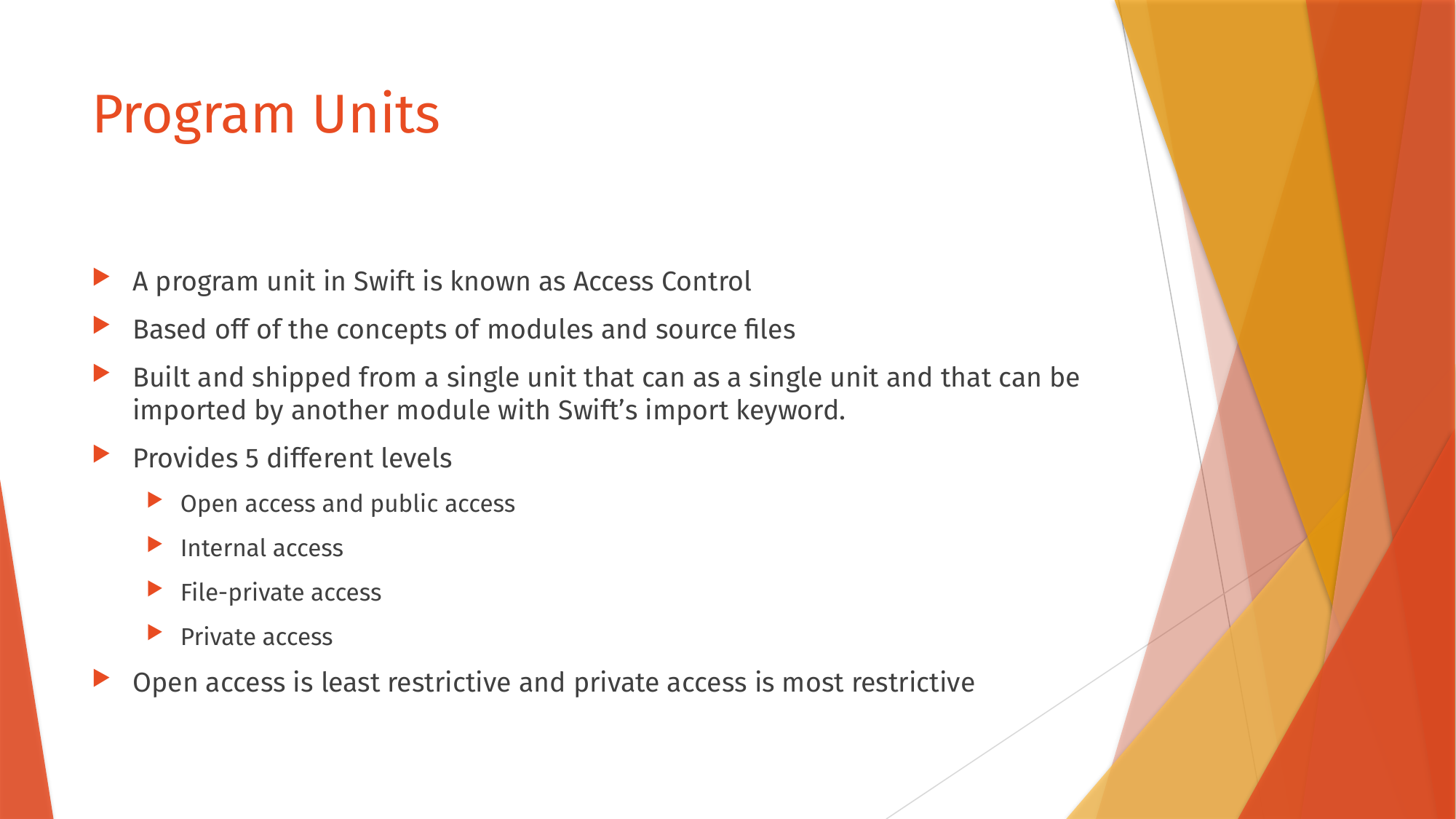

# Program Units
A program unit in Swift is known as Access Control
Based off of the concepts of modules and source files
Built and shipped from a single unit that can as a single unit and that can be imported by another module with Swift’s import keyword.
Provides 5 different levels
Open access and public access
Internal access
File-private access
Private access
Open access is least restrictive and private access is most restrictive